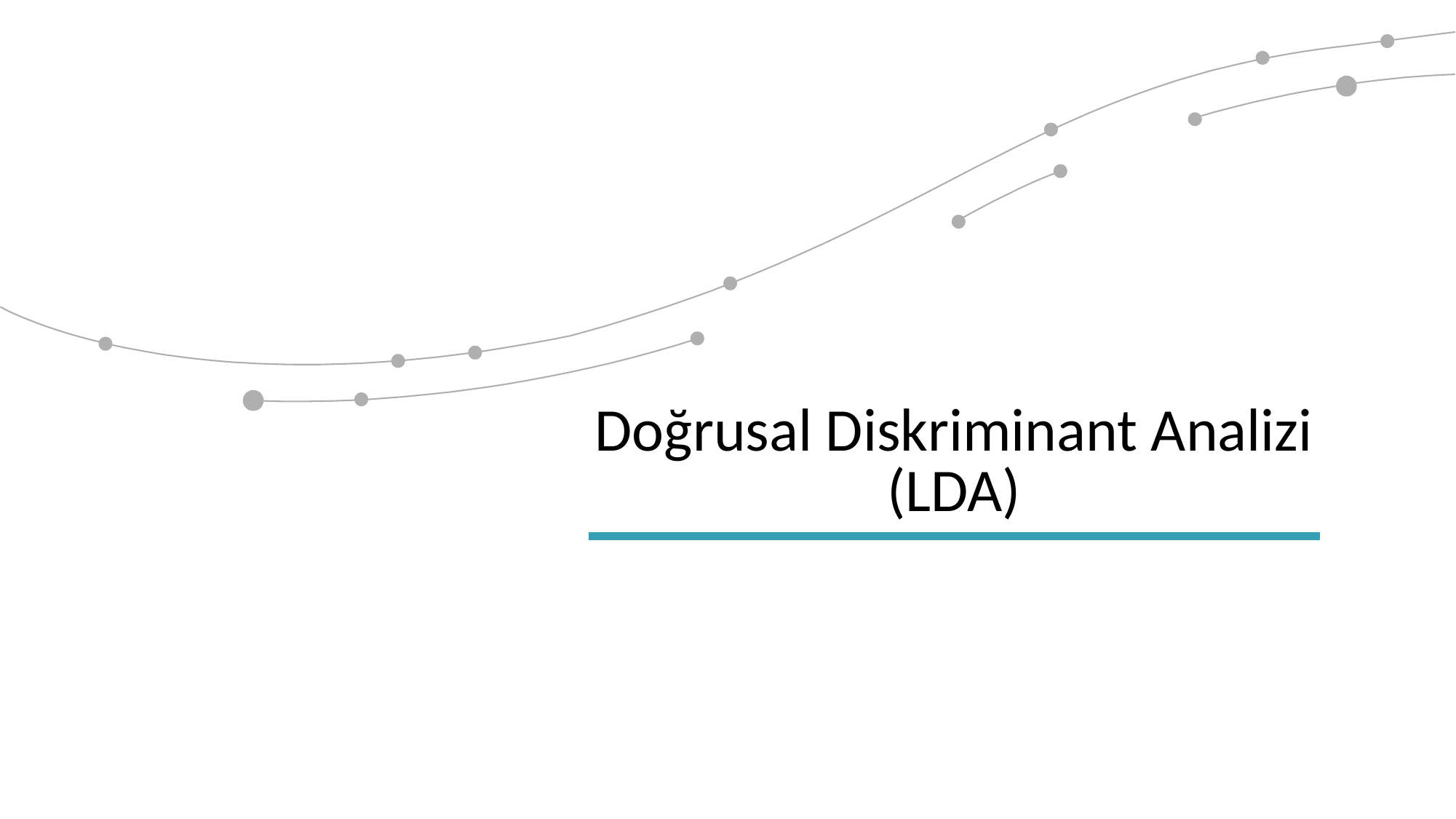

| Doğrusal Diskriminant Analizi (LDA) |
| --- |